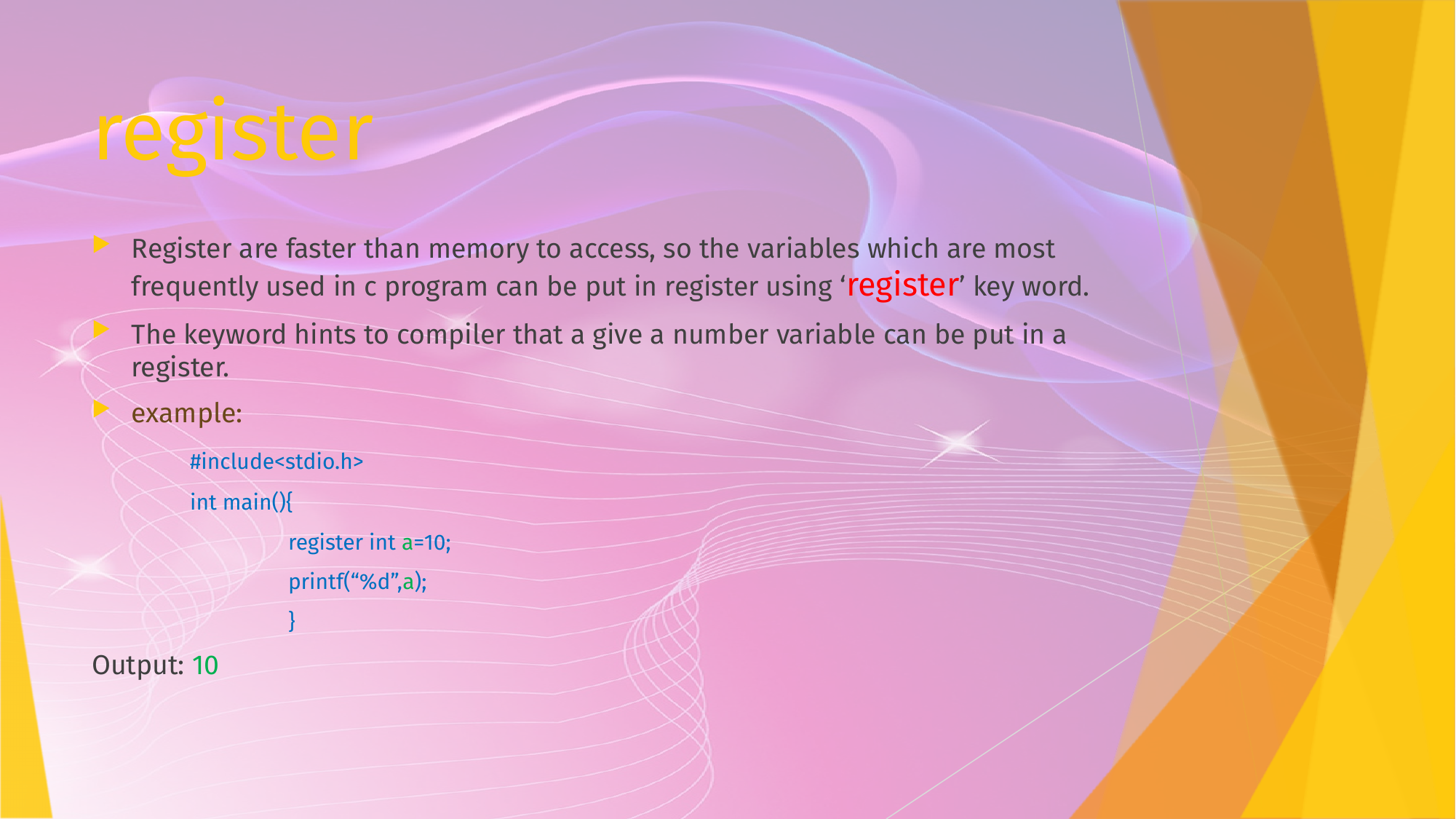

# register
Register are faster than memory to access, so the variables which are most frequently used in c program can be put in register using ‘register’ key word.
The keyword hints to compiler that a give a number variable can be put in a register.
example:
	#include<stdio.h>
	int main(){
		register int a=10;
		printf(“%d”,a);
		}
Output: 10